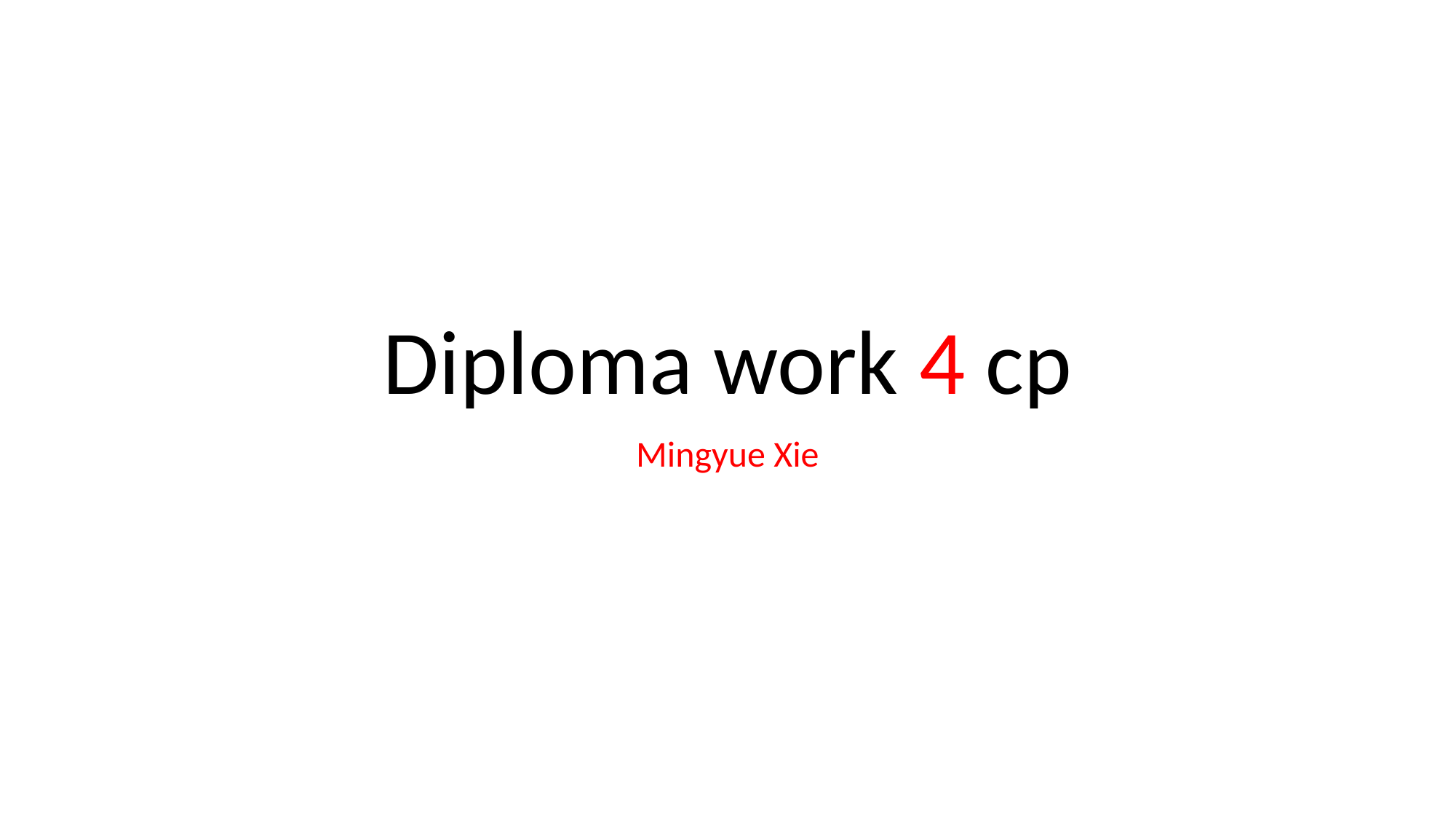

# Diploma work 4 cp
Mingyue Xie